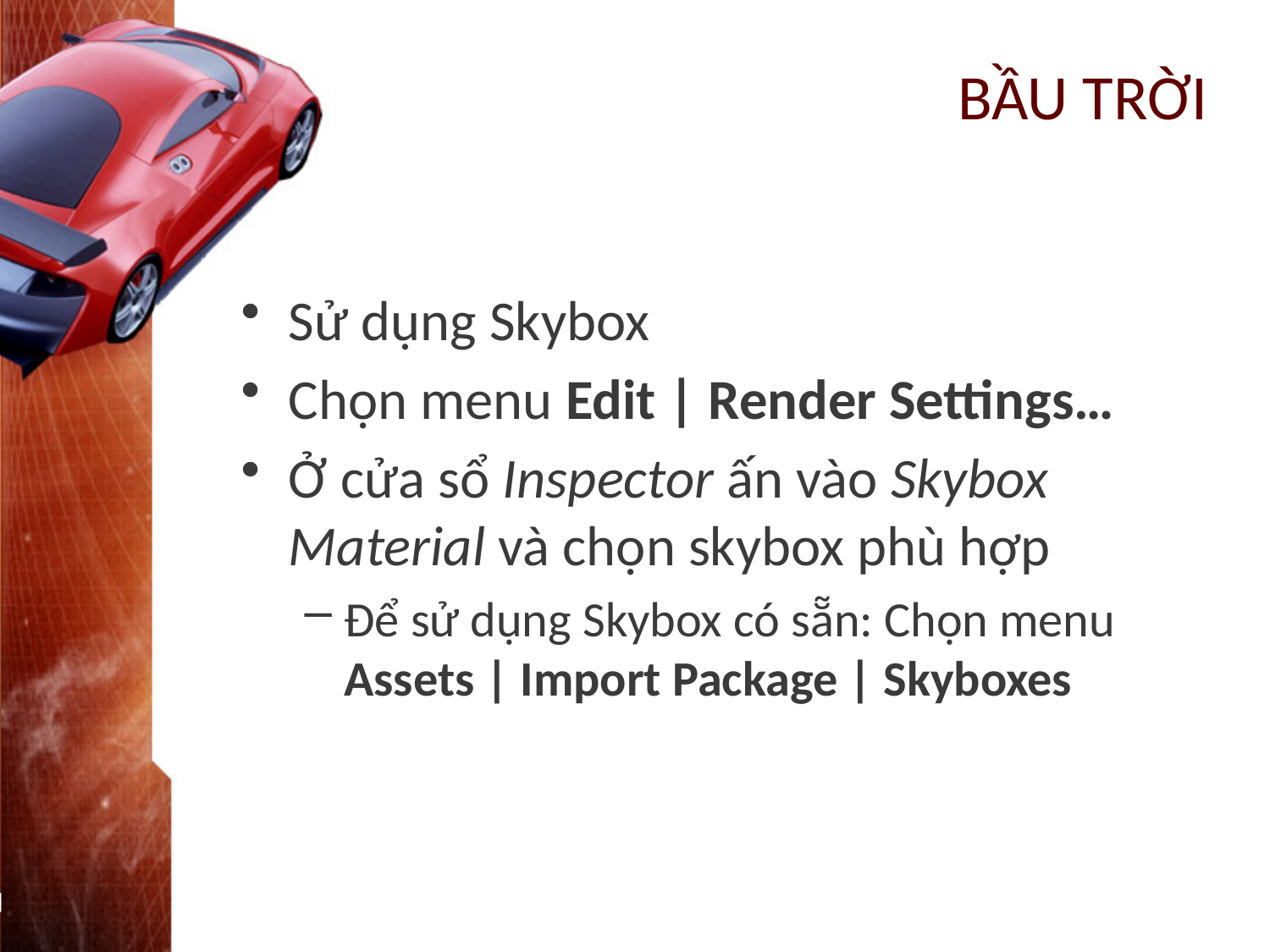

# BẦU TRỜI
Sử dụng Skybox
Chọn menu Edit | Render Settings…
Ở cửa sổ Inspector ấn vào Skybox Material và chọn skybox phù hợp
Để sử dụng Skybox có sẵn: Chọn menu Assets | Import Package | Skyboxes